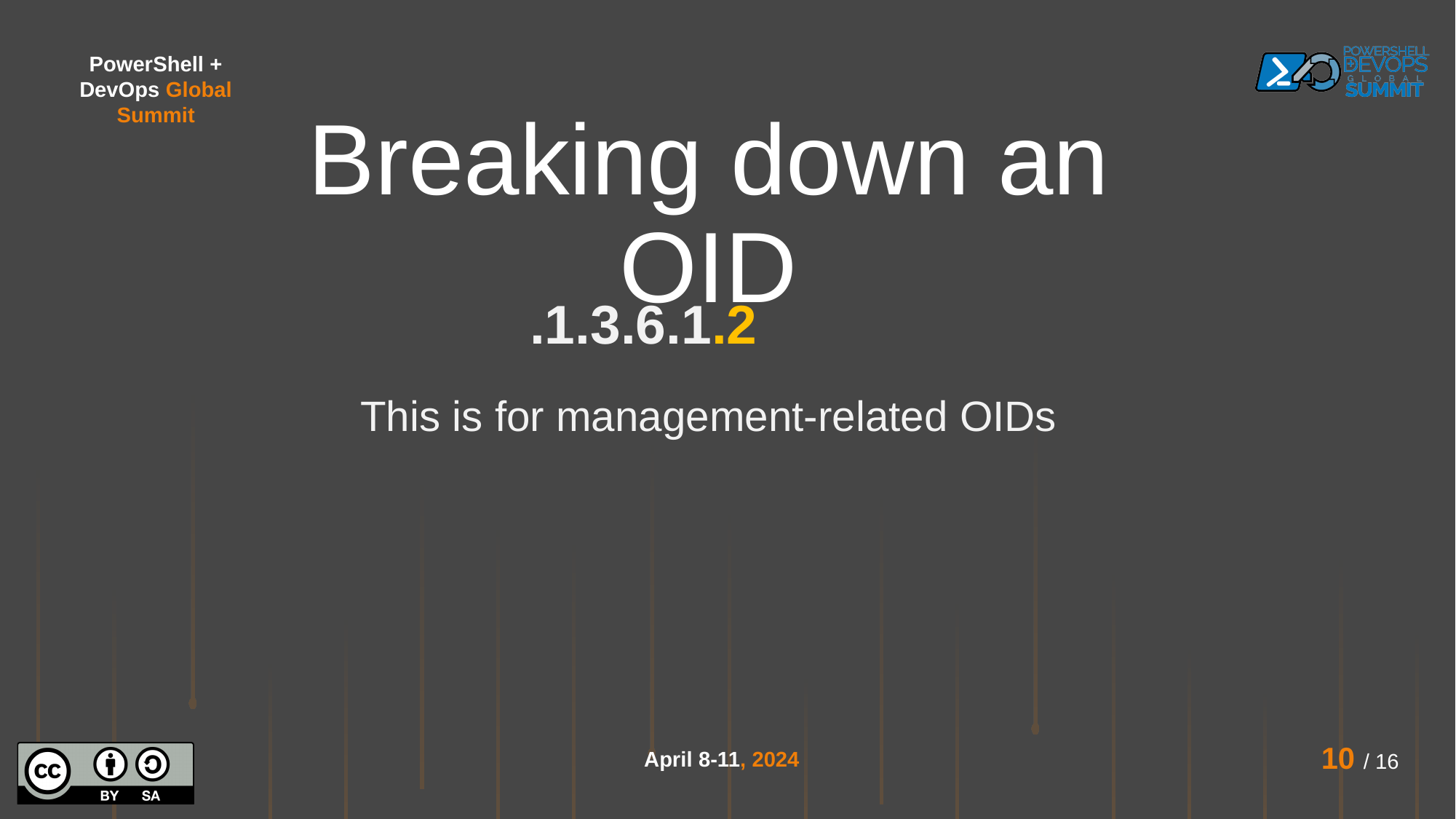

# Breaking down an OID
.1.3.6.1.2
This is for management-related OIDs